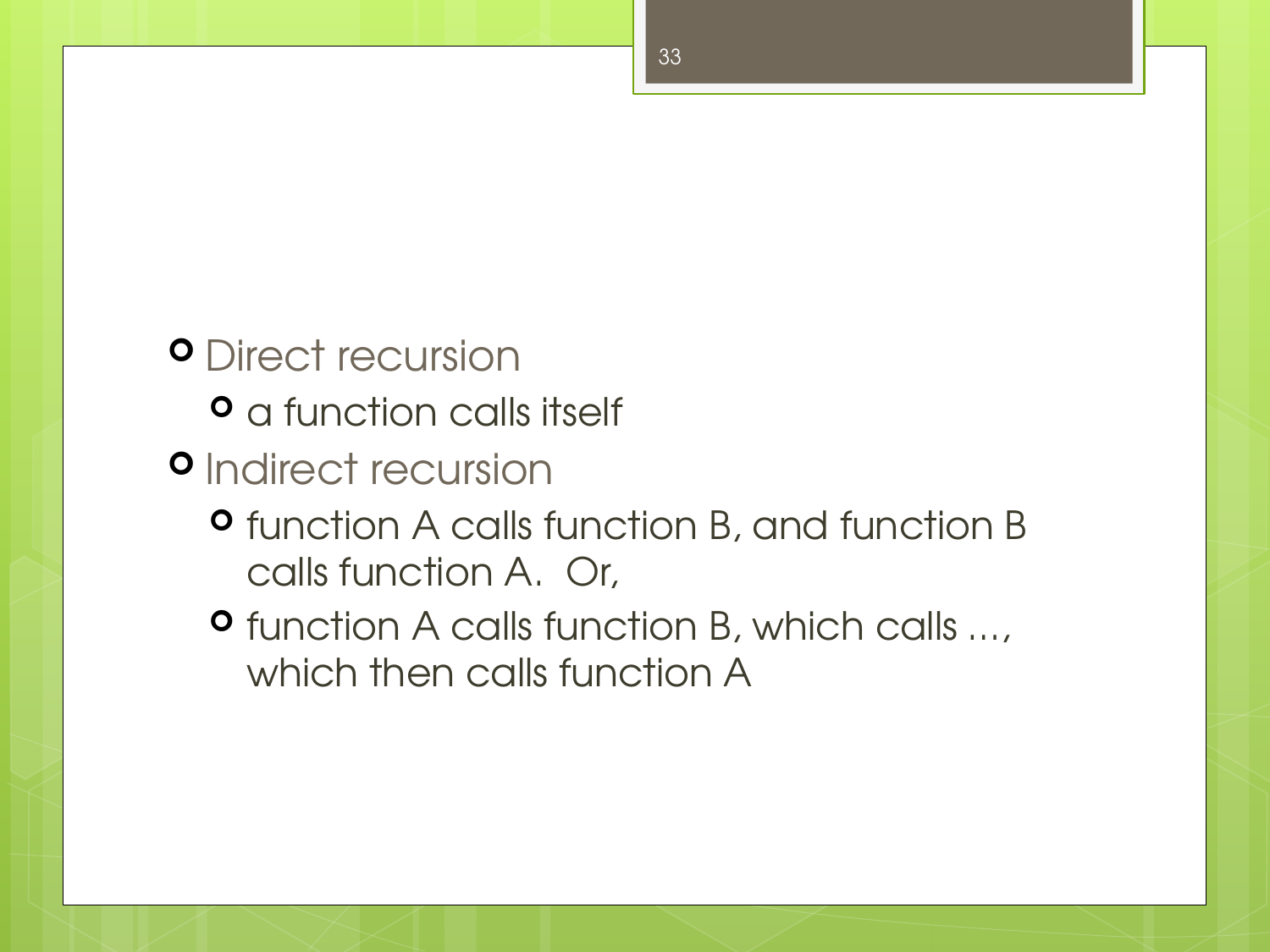

33
#
Direct recursion
a function calls itself
Indirect recursion
function A calls function B, and function B calls function A.  Or,
function A calls function B, which calls …, which then calls function A